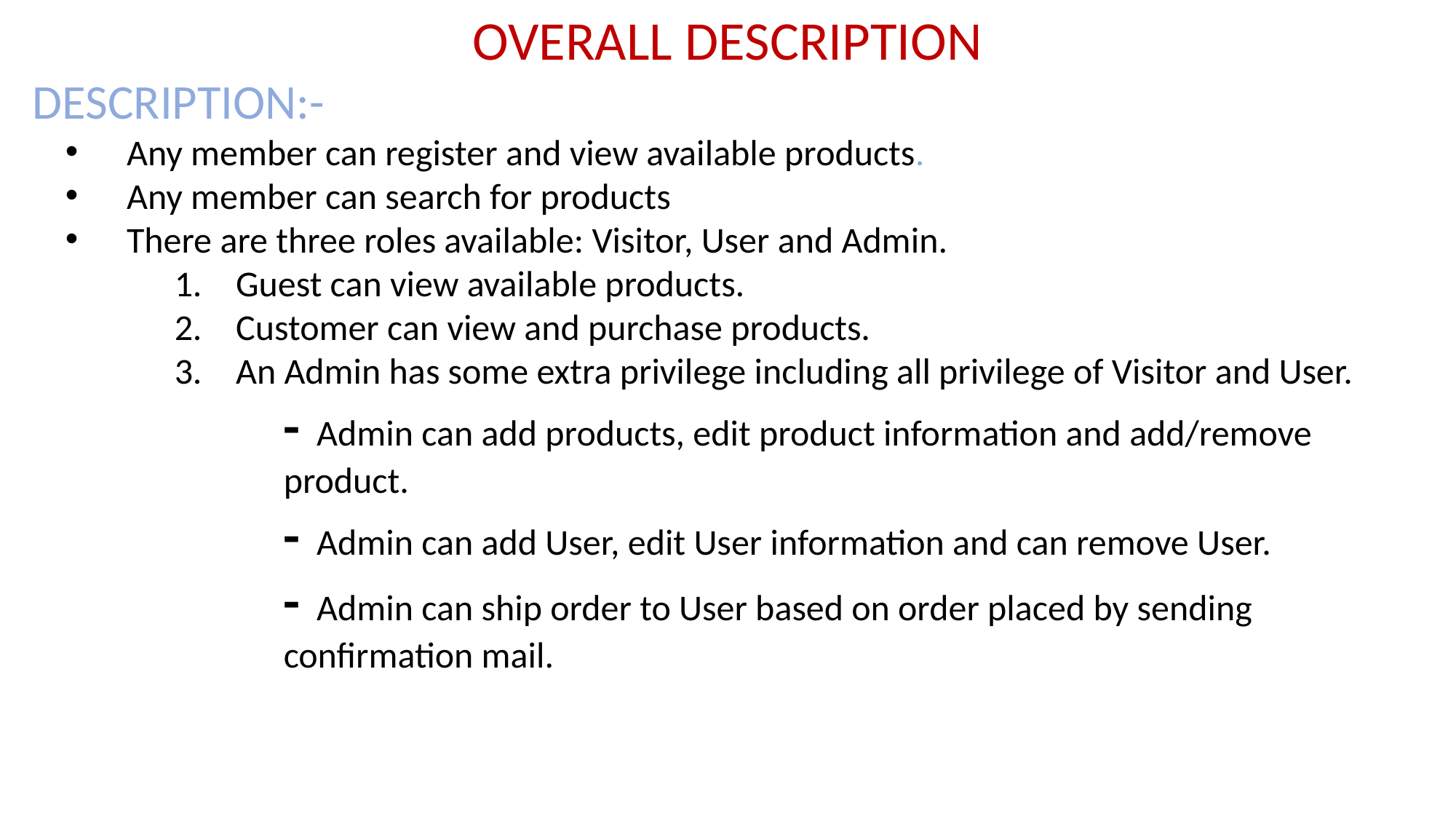

OVERALL DESCRIPTION
  DESCRIPTION:-
Any member can register and view available products.
Any member can search for products
There are three roles available: Visitor, User and Admin.
Guest can view available products.
Customer can view and purchase products.
An Admin has some extra privilege including all privilege of Visitor and User.
-  Admin can add products, edit product information and add/remove product.
-  Admin can add User, edit User information and can remove User.
-  Admin can ship order to User based on order placed by sending confirmation mail.